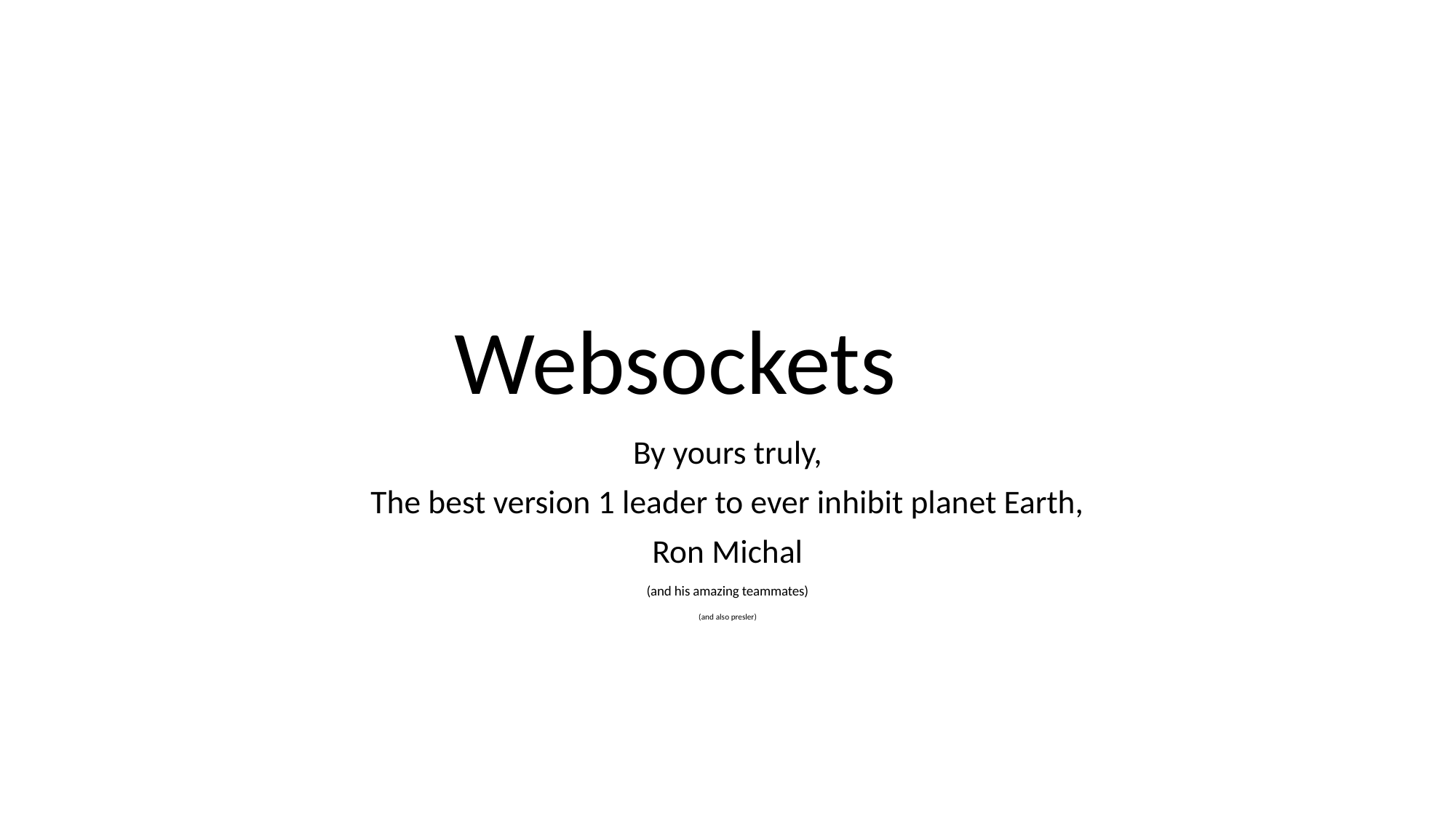

# Websockets
By yours truly,
The best version 1 leader to ever inhibit planet Earth,
Ron Michal
(and his amazing teammates)
(and also presler)